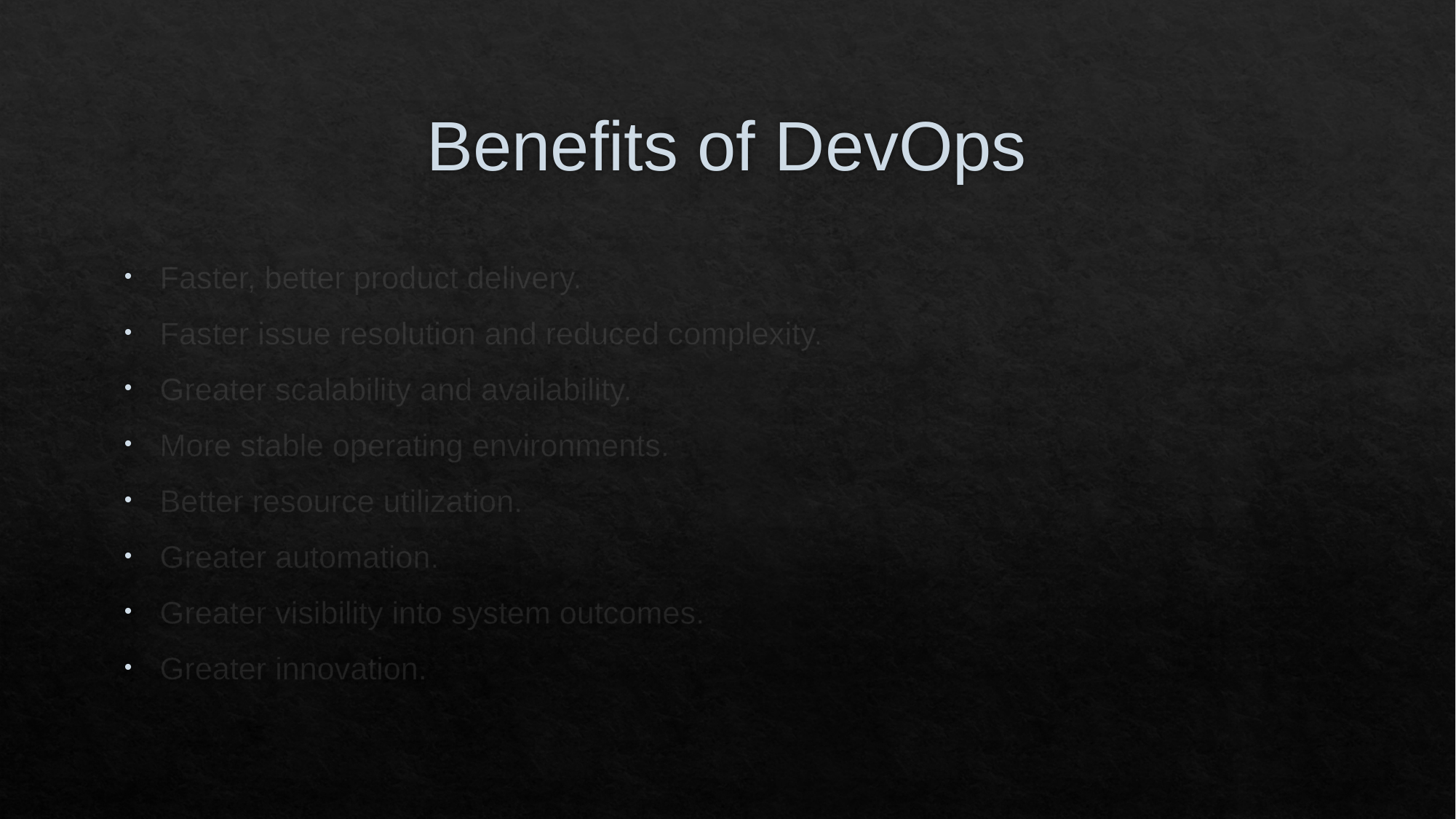

# Benefits of DevOps
Faster, better product delivery.
Faster issue resolution and reduced complexity.
Greater scalability and availability.
More stable operating environments.
Better resource utilization.
Greater automation.
Greater visibility into system outcomes.
Greater innovation.